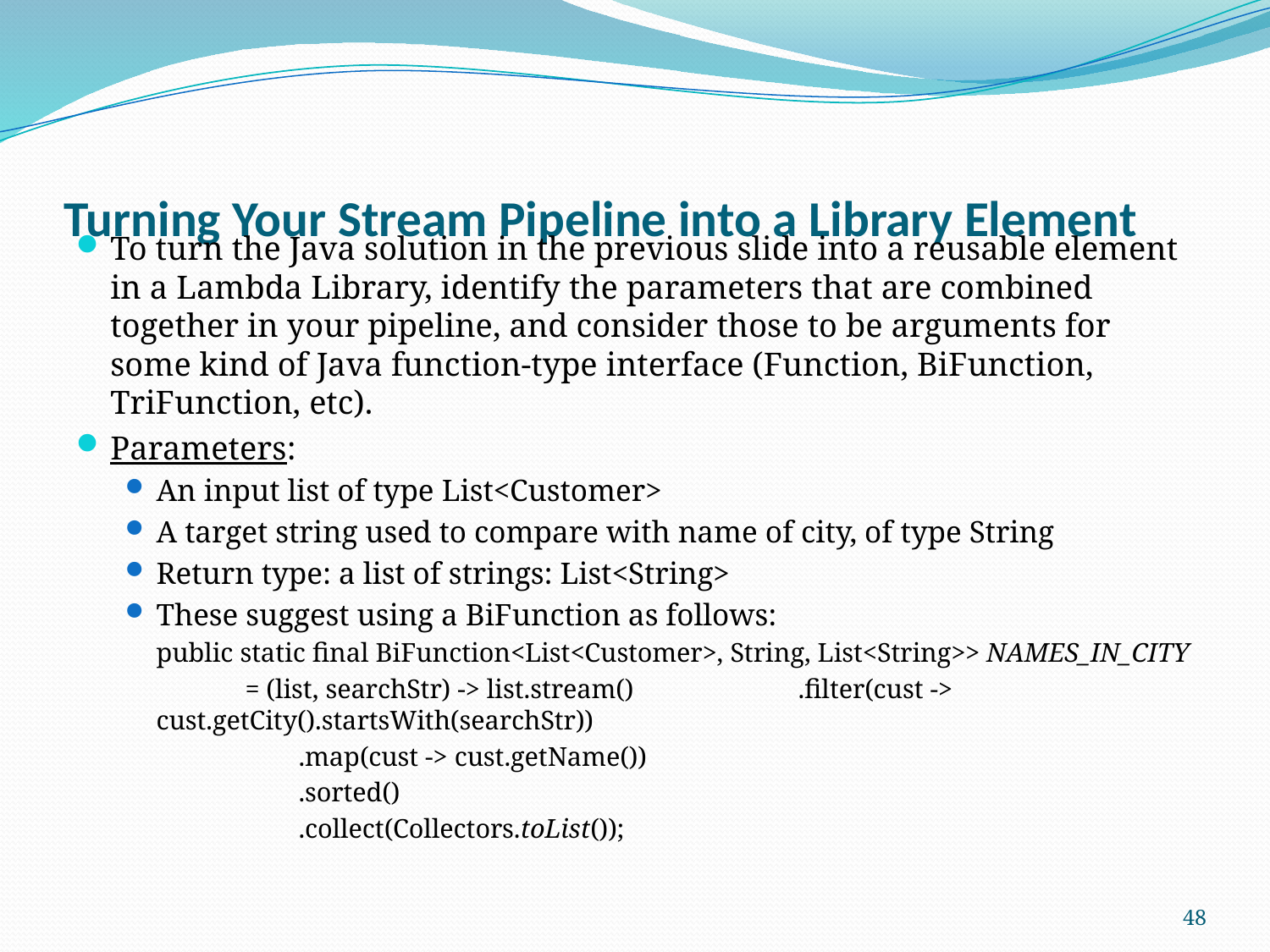

# Turning Your Stream Pipeline into a Library Element
To turn the Java solution in the previous slide into a reusable element in a Lambda Library, identify the parameters that are combined together in your pipeline, and consider those to be arguments for some kind of Java function-type interface (Function, BiFunction, TriFunction, etc).
Parameters:
An input list of type List<Customer>
A target string used to compare with name of city, of type String
Return type: a list of strings: List<String>
These suggest using a BiFunction as follows:
public static final BiFunction<List<Customer>, String, List<String>> NAMES_IN_CITY
	  		= (list, searchStr) -> list.stream()			                .filter(cust -> cust.getCity().startsWith(searchStr))
                     .map(cust -> cust.getName())
                     .sorted()
                     .collect(Collectors.toList());

48